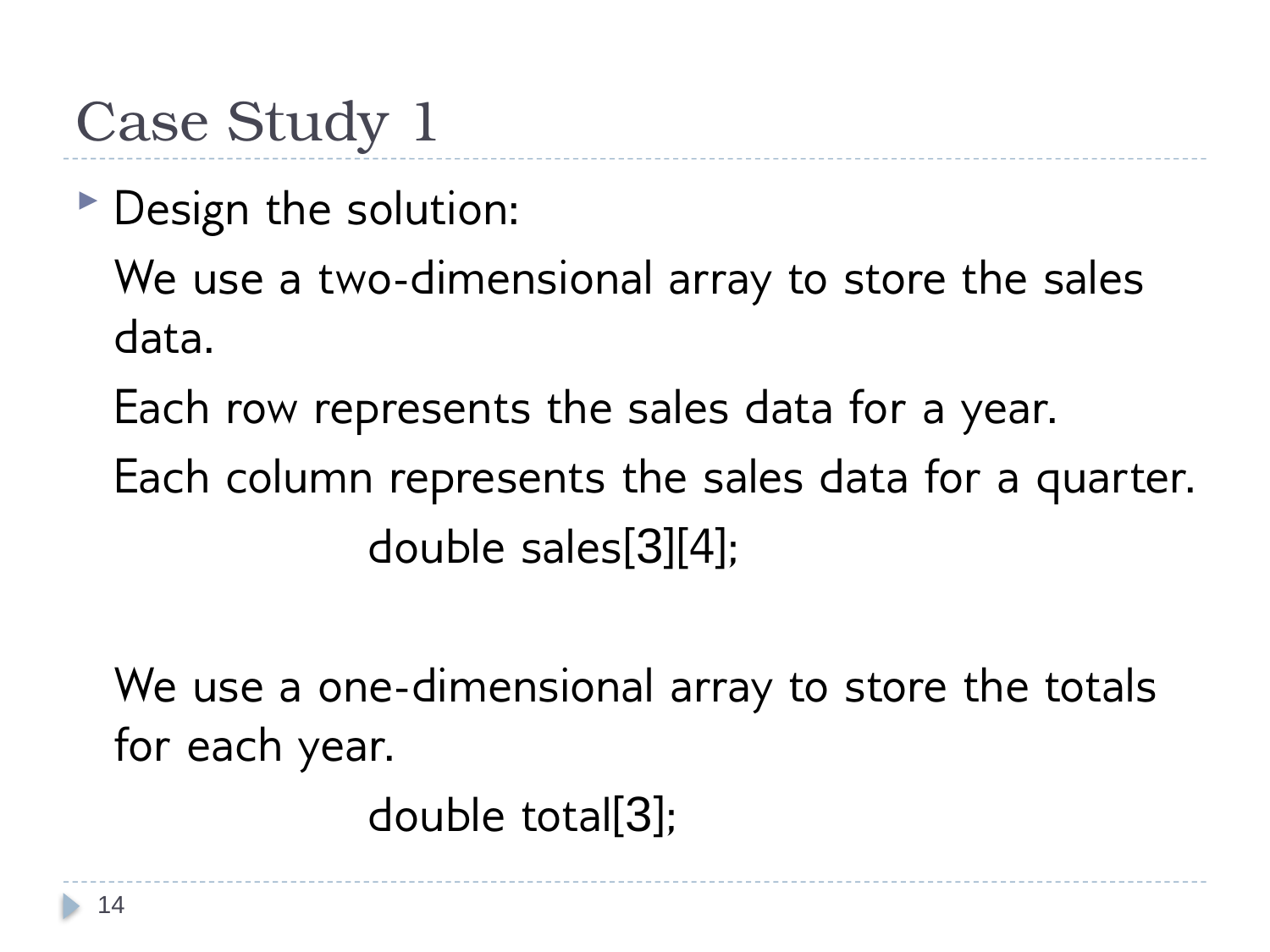

# Case Study 1
Design the solution:
	We use a two-dimensional array to store the sales data.
	Each row represents the sales data for a year.
	Each column represents the sales data for a quarter.
			double sales[3][4];

	We use a one-dimensional array to store the totals for each year.
			double total[3];
14